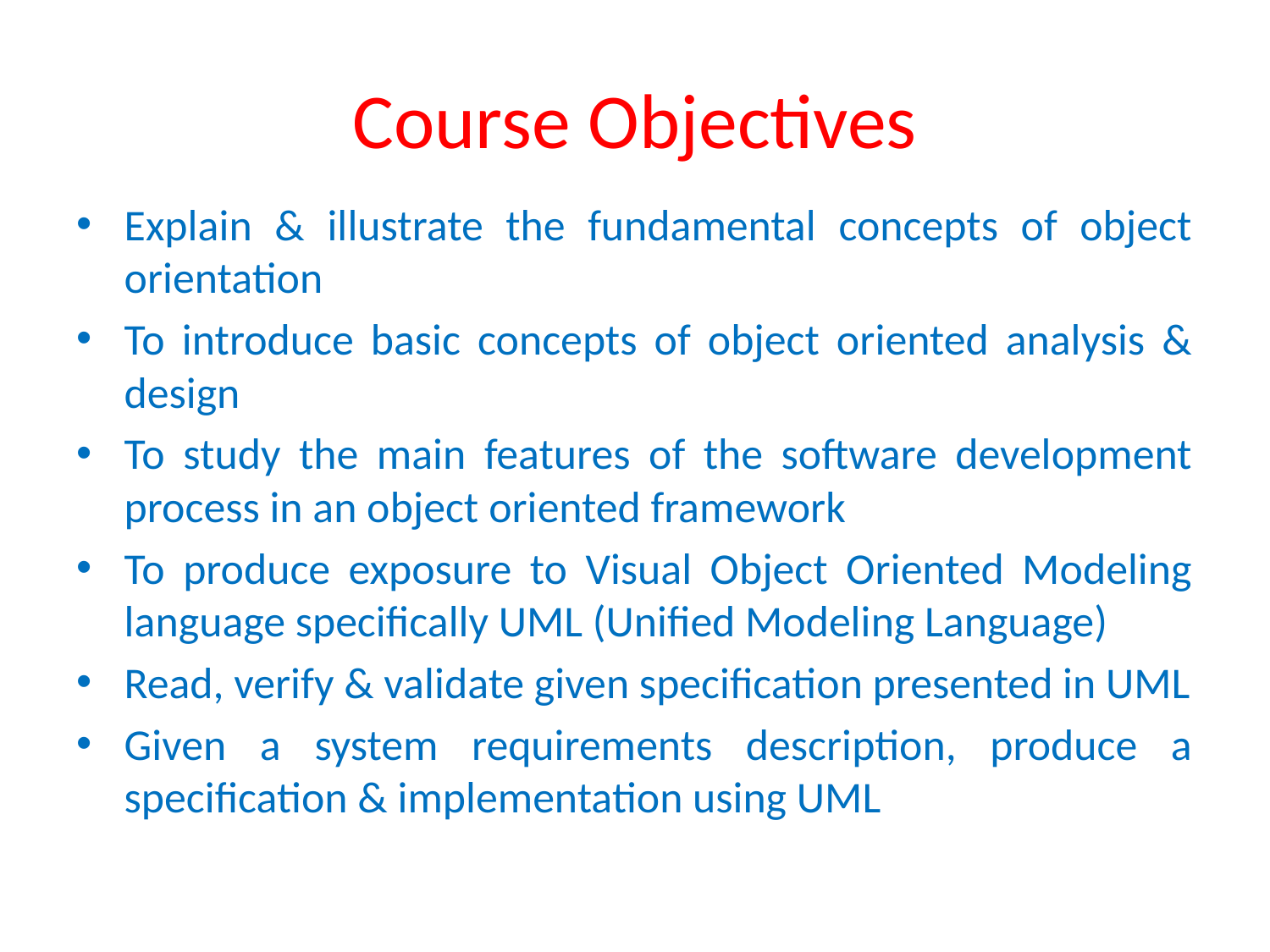

# Course Objectives
Explain & illustrate the fundamental concepts of object orientation
To introduce basic concepts of object oriented analysis & design
To study the main features of the software development process in an object oriented framework
To produce exposure to Visual Object Oriented Modeling language specifically UML (Unified Modeling Language)
Read, verify & validate given specification presented in UML
Given a system requirements description, produce a specification & implementation using UML